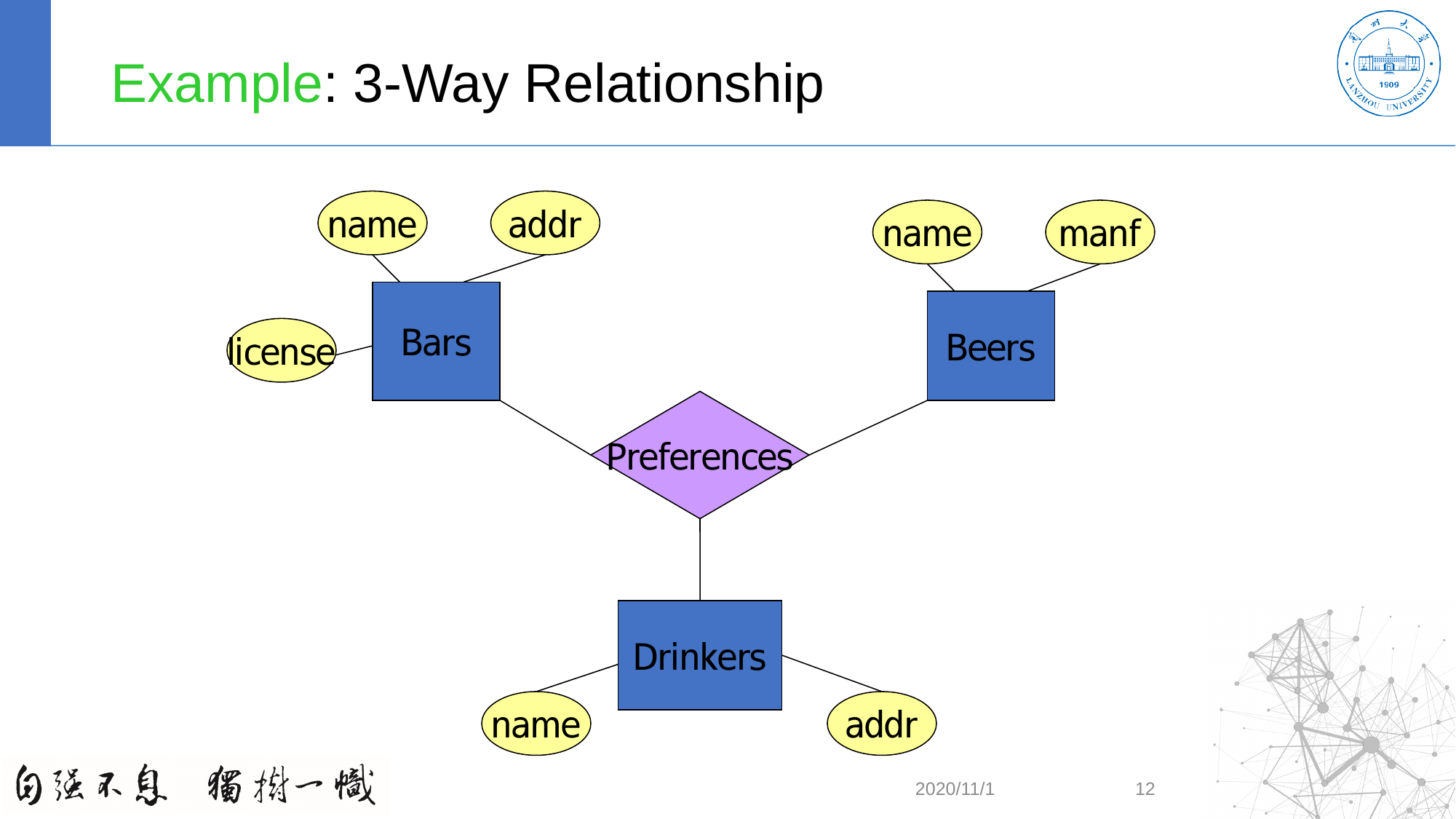

# Example: 3-Way Relationship

name
addr
name
manf

Bars
Beers
license

Preferences

Drinkers

name
addr
2020/11/1
12